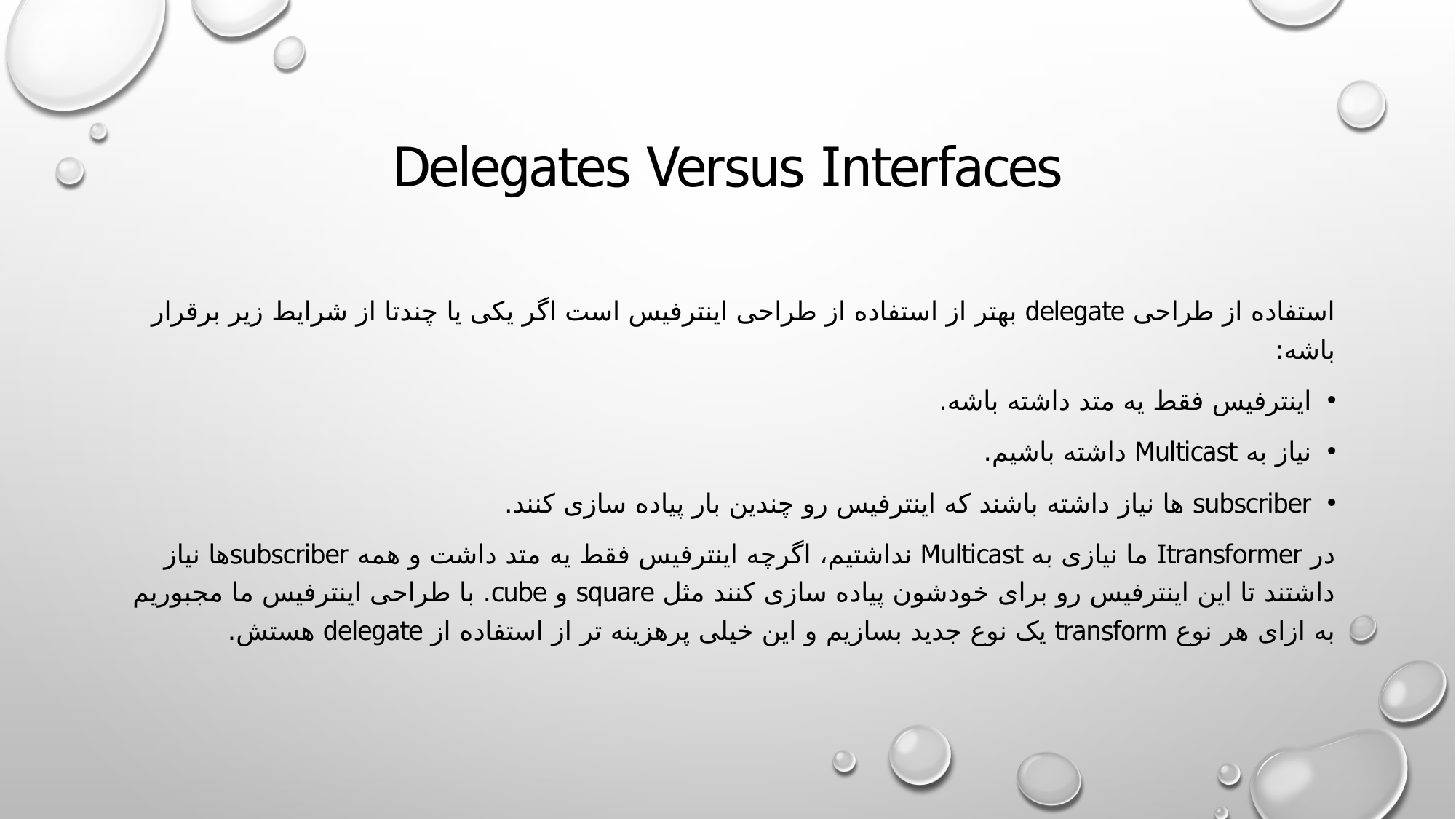

# Delegates Versus Interfaces
استفاده از طراحی delegate بهتر از استفاده از طراحی اینترفیس است اگر یکی یا چندتا از شرایط زیر برقرار باشه:
اینترفیس فقط یه متد داشته باشه.
نیاز به Multicast داشته باشیم.
subscriber ها نیاز داشته باشند که اینترفیس رو چندین بار پیاده سازی کنند.
در Itransformer ما نیازی به Multicast نداشتیم، اگرچه اینترفیس فقط یه متد داشت و همه subscriberها نیاز داشتند تا این اینترفیس رو برای خودشون پیاده سازی کنند مثل square و cube. با طراحی اینترفیس ما مجبوریم به ازای هر نوع transform یک نوع جدید بسازیم و این خیلی پرهزینه تر از استفاده از delegate هستش.